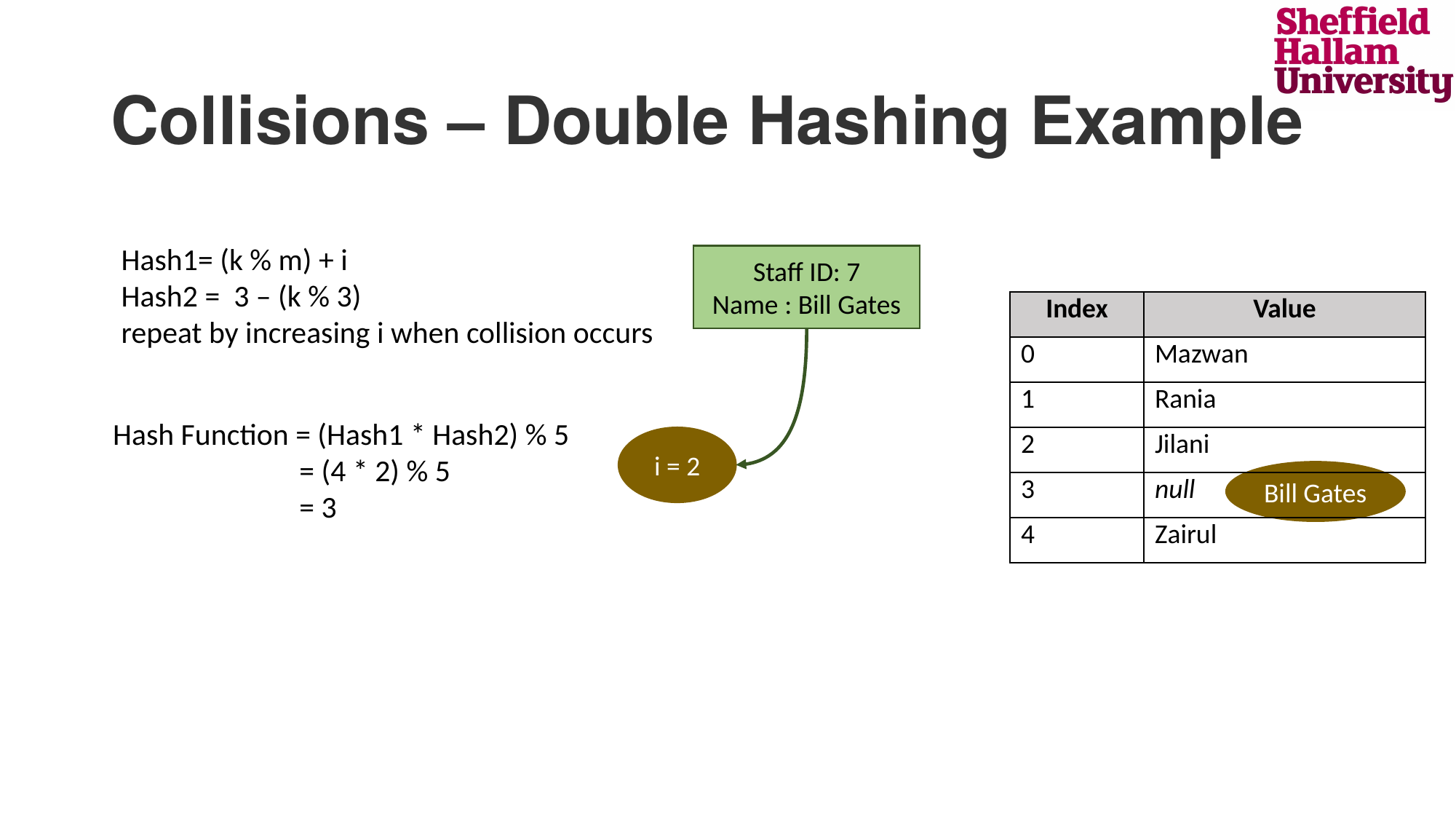

# Collisions – Double Hashing Example
Hash1= (k % m) + i
Hash2 =  3 – (k % 3)
repeat by increasing i when collision occurs
Staff ID: 7
Name : Bill Gates
| Index | Value |
| --- | --- |
| 0 | Mazwan |
| 1 | Rania |
| 2 | Jilani |
| 3 | null |
| 4 | Zairul |
Hash Function = (Hash1 * Hash2) % 5
                           = (4 * 2) % 5
                           = 3
i = 2
Bill Gates